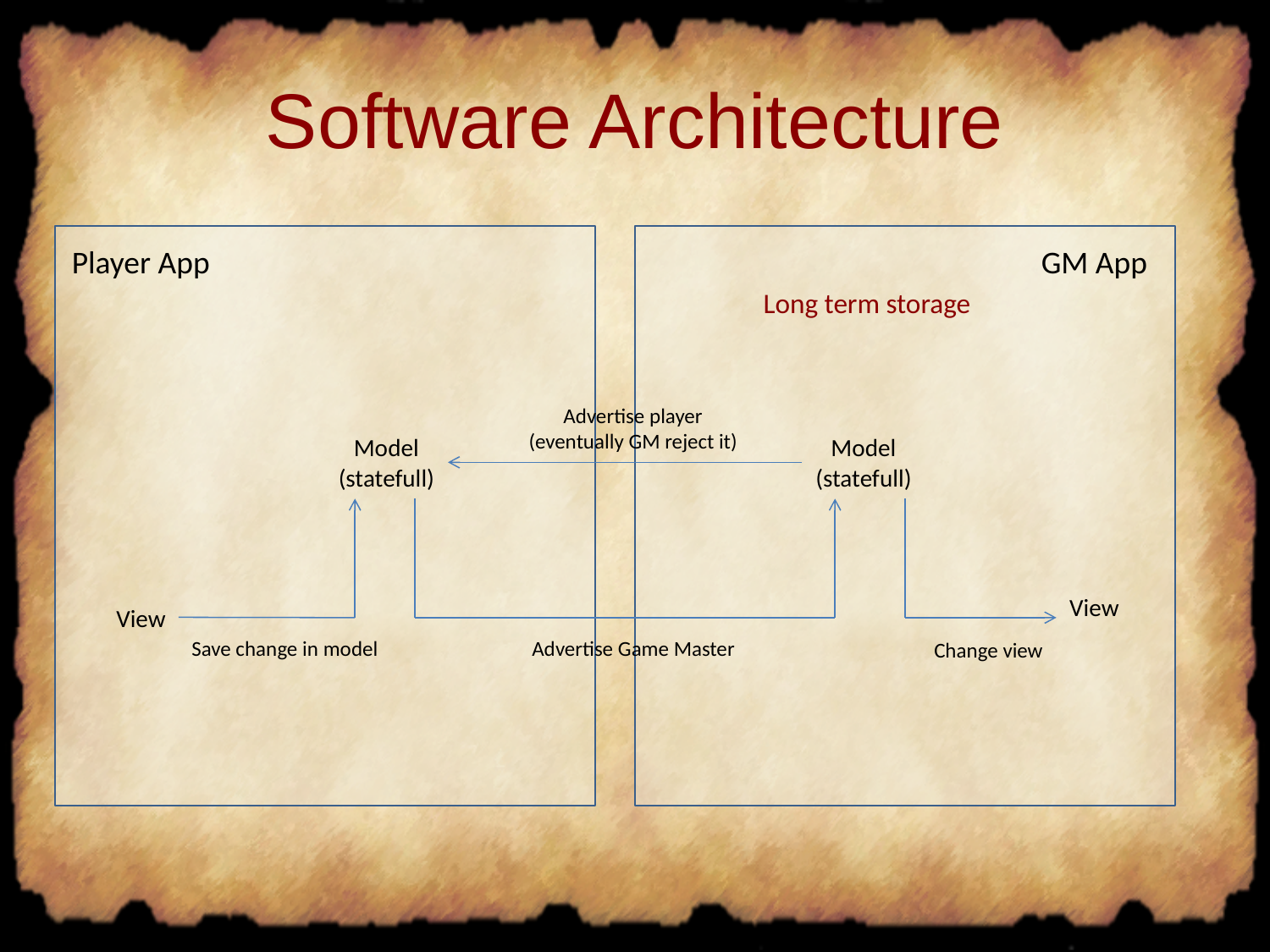

# Software Architecture

Player App
GM App
Long term storage
Advertise player
(eventually GM reject it)
Model
(statefull)
Model
(statefull)
View
View
Advertise Game Master
Save change in model
Change view